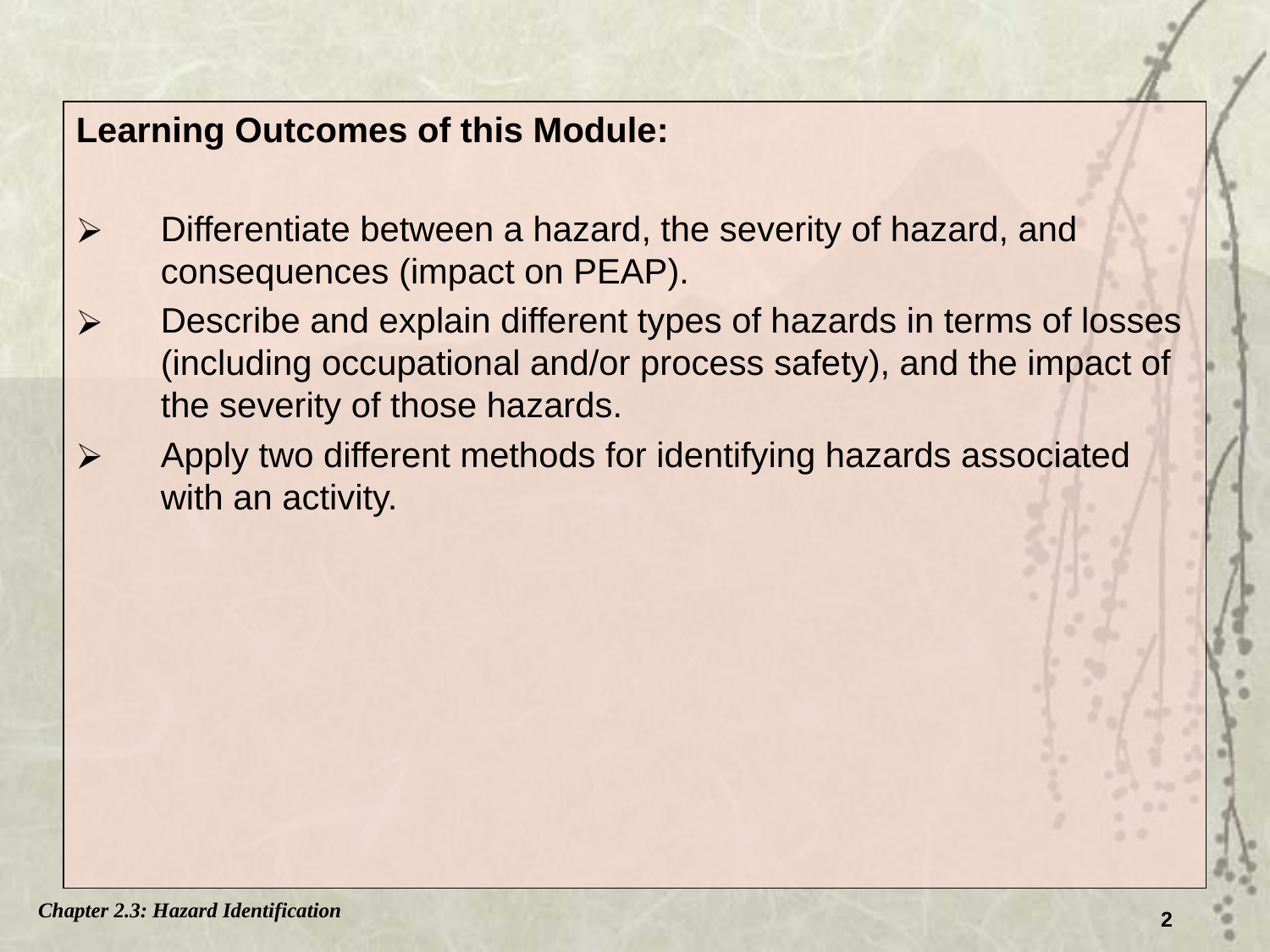

Learning Outcomes of this Module:

Differentiate between a hazard, the severity of hazard, and consequences (impact on PEAP).
Describe and explain different types of hazards in terms of losses (including occupational and/or process safety), and the impact of the severity of those hazards.
Apply two different methods for identifying hazards associated with an activity.
Chapter 2.3: Hazard Identification
2